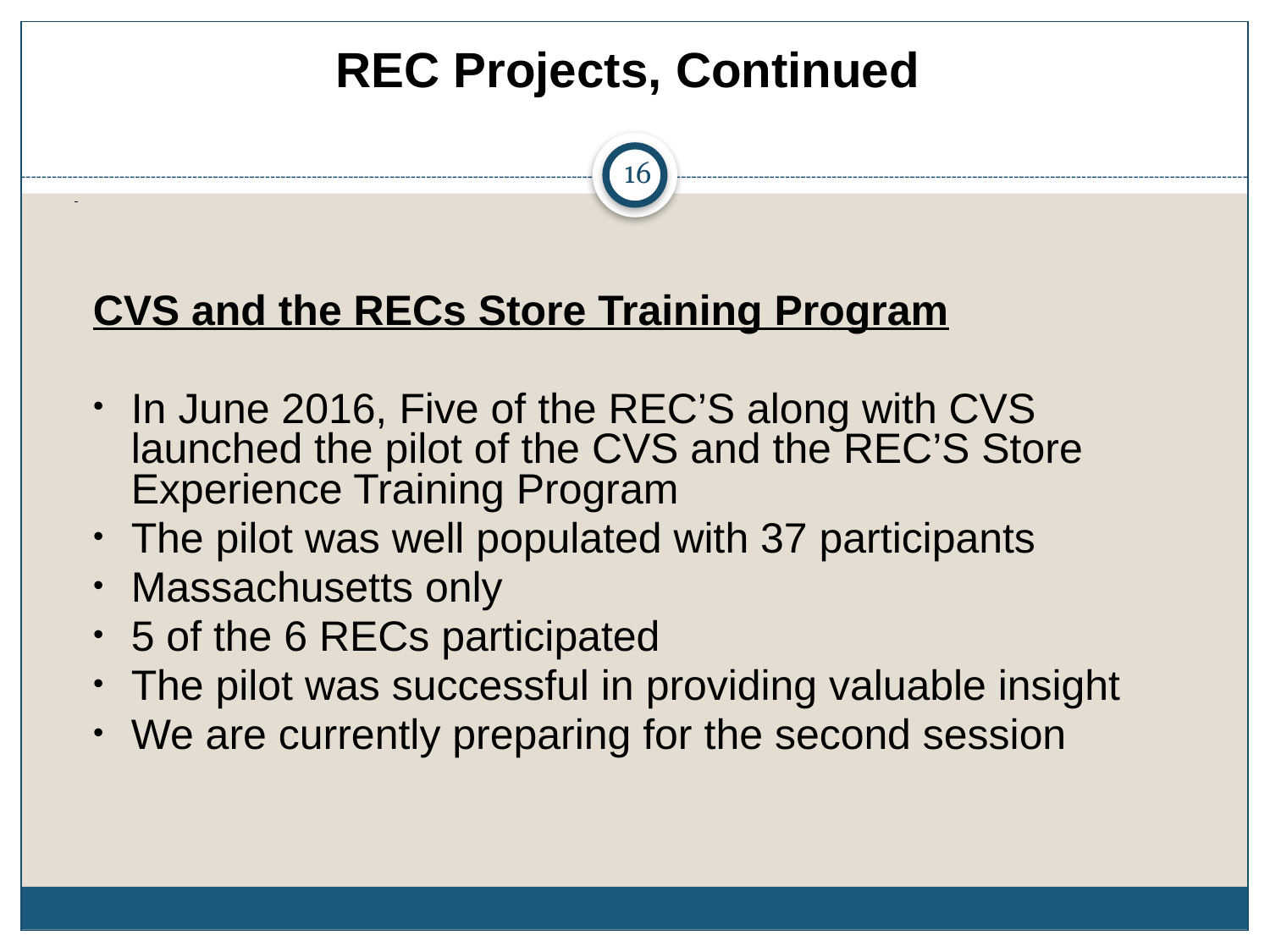

REC Projects, Continued
16

	CVS and the RECs Store Training Program

In June 2016, Five of the REC’S along with CVS launched the pilot of the CVS and the REC’S Store Experience Training Program
The pilot was well populated with 37 participants
Massachusetts only
5 of the 6 RECs participated
The pilot was successful in providing valuable insight
We are currently preparing for the second session